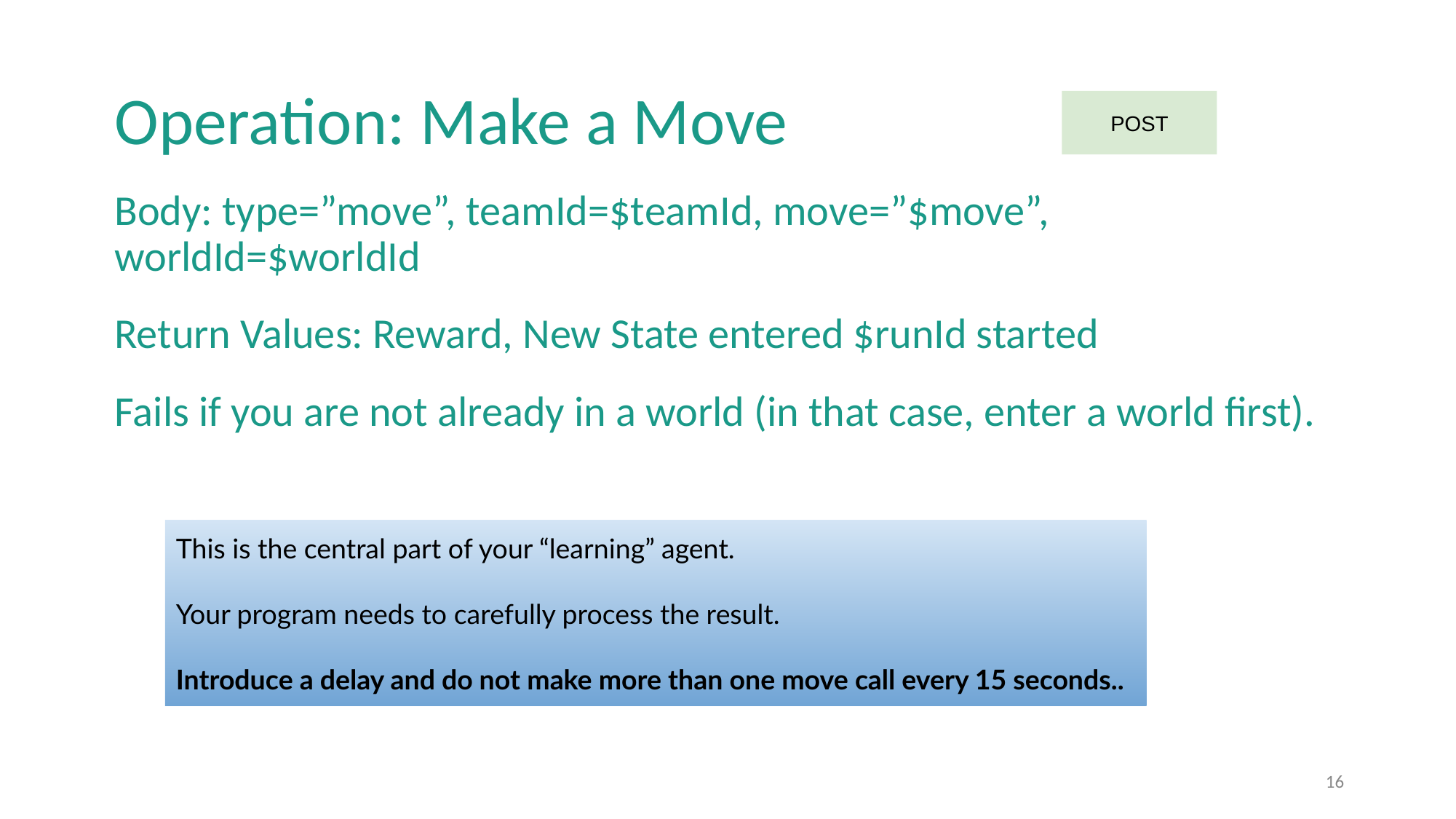

# Operation: Make a Move
POST
Body: type=”move”, teamId=$teamId, move=”$move”, worldId=$worldId
Return Values: Reward, New State entered $runId started
Fails if you are not already in a world (in that case, enter a world first).
This is the central part of your “learning” agent.

Your program needs to carefully process the result.

Introduce a delay and do not make more than one move call every 15 seconds..
16